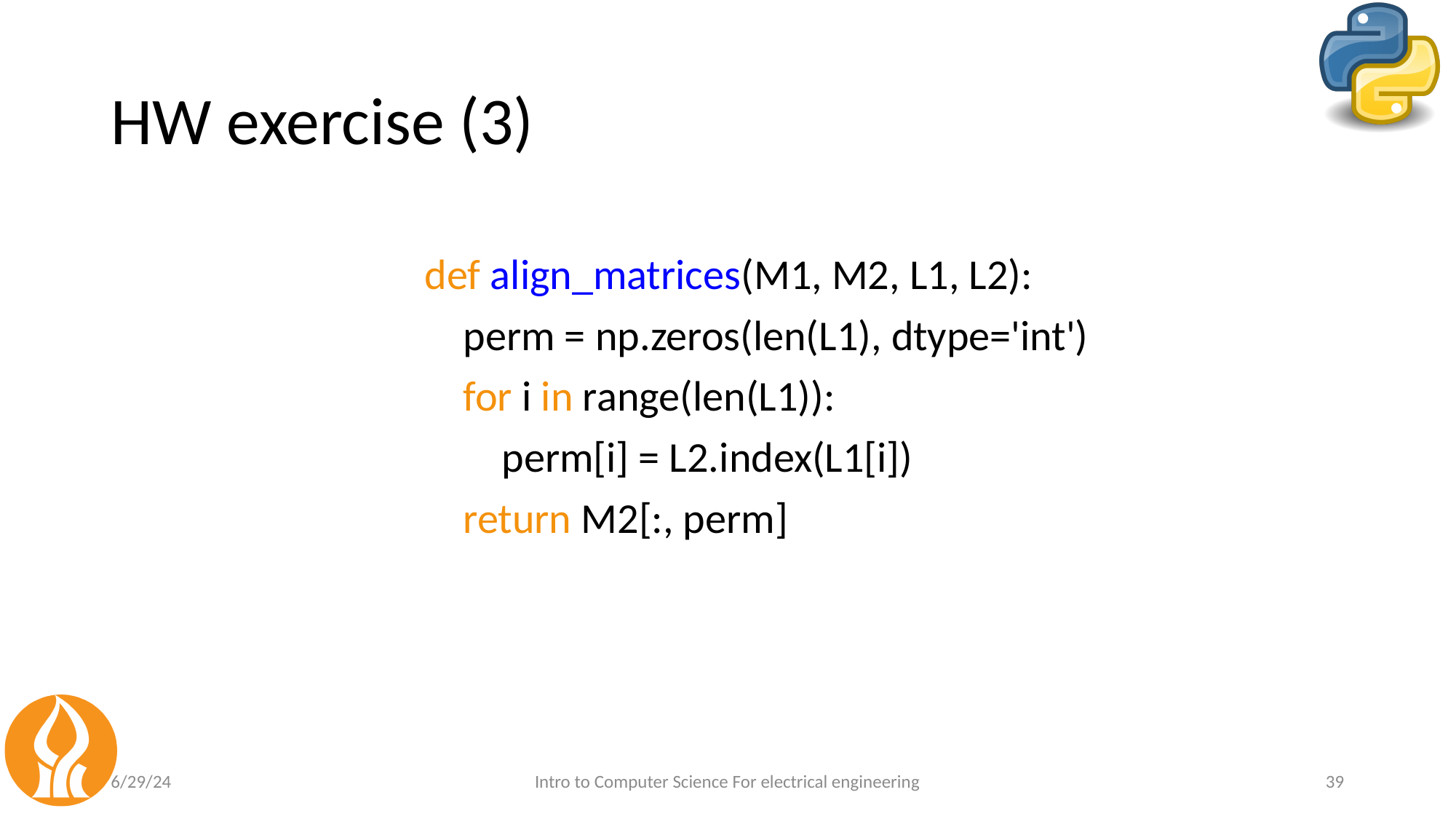

# HW exercise (3)
def align_matrices(M1, M2, L1, L2):
    perm = np.zeros(len(L1), dtype='int')
    for i in range(len(L1)):
        perm[i] = L2.index(L1[i])
    return M2[:, perm]
6/29/24
Intro to Computer Science For electrical engineering
39